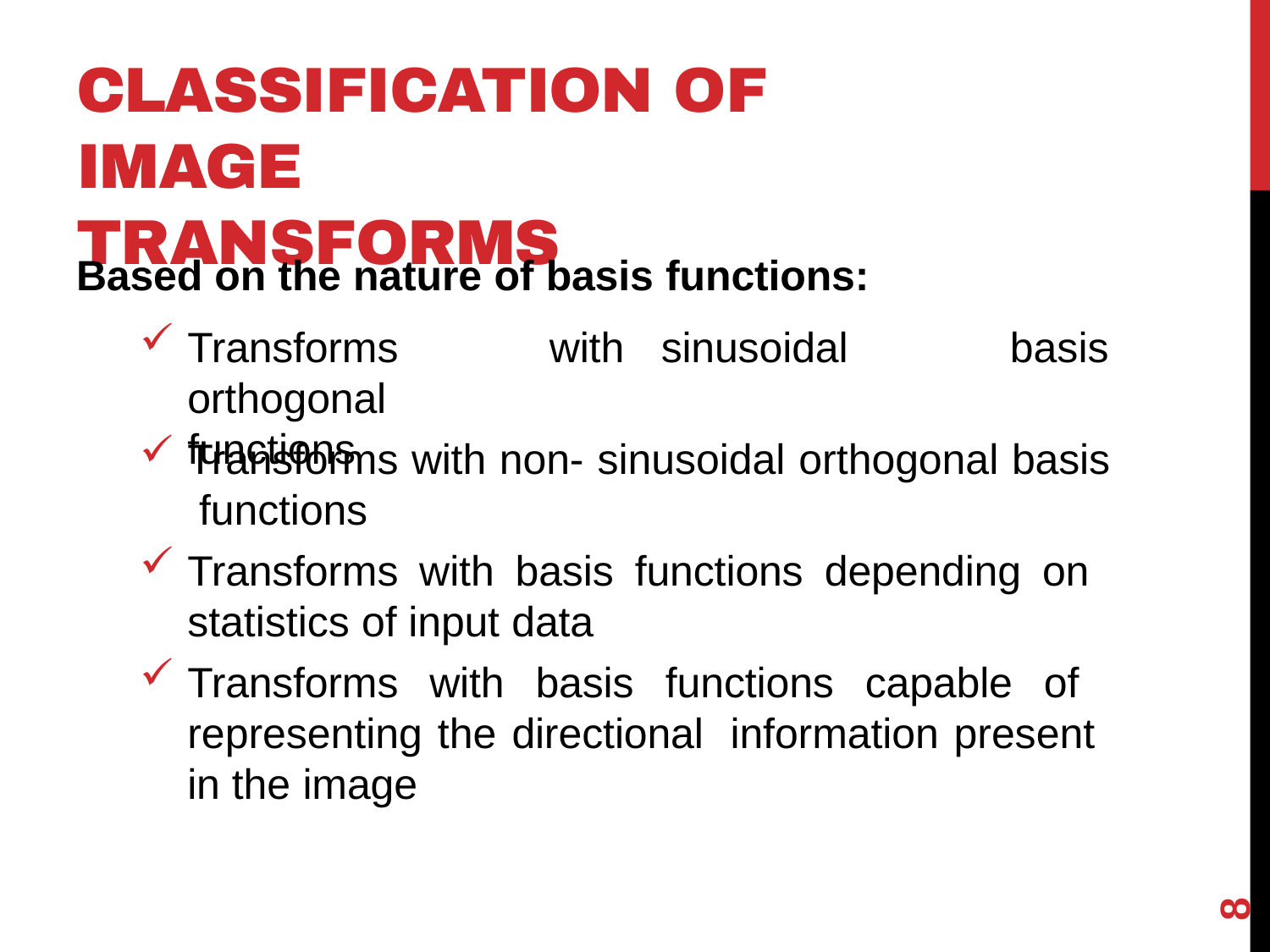

# CLASSIFICATION OF  IMAGE TRANSFORMS
Based on the nature of basis functions:
Transforms	with	sinusoidal	orthogonal
functions
basis
Transforms with non- sinusoidal orthogonal basis  functions
Transforms with basis functions depending on  statistics of input data
Transforms with basis functions capable of  representing the directional information present  in the image
8